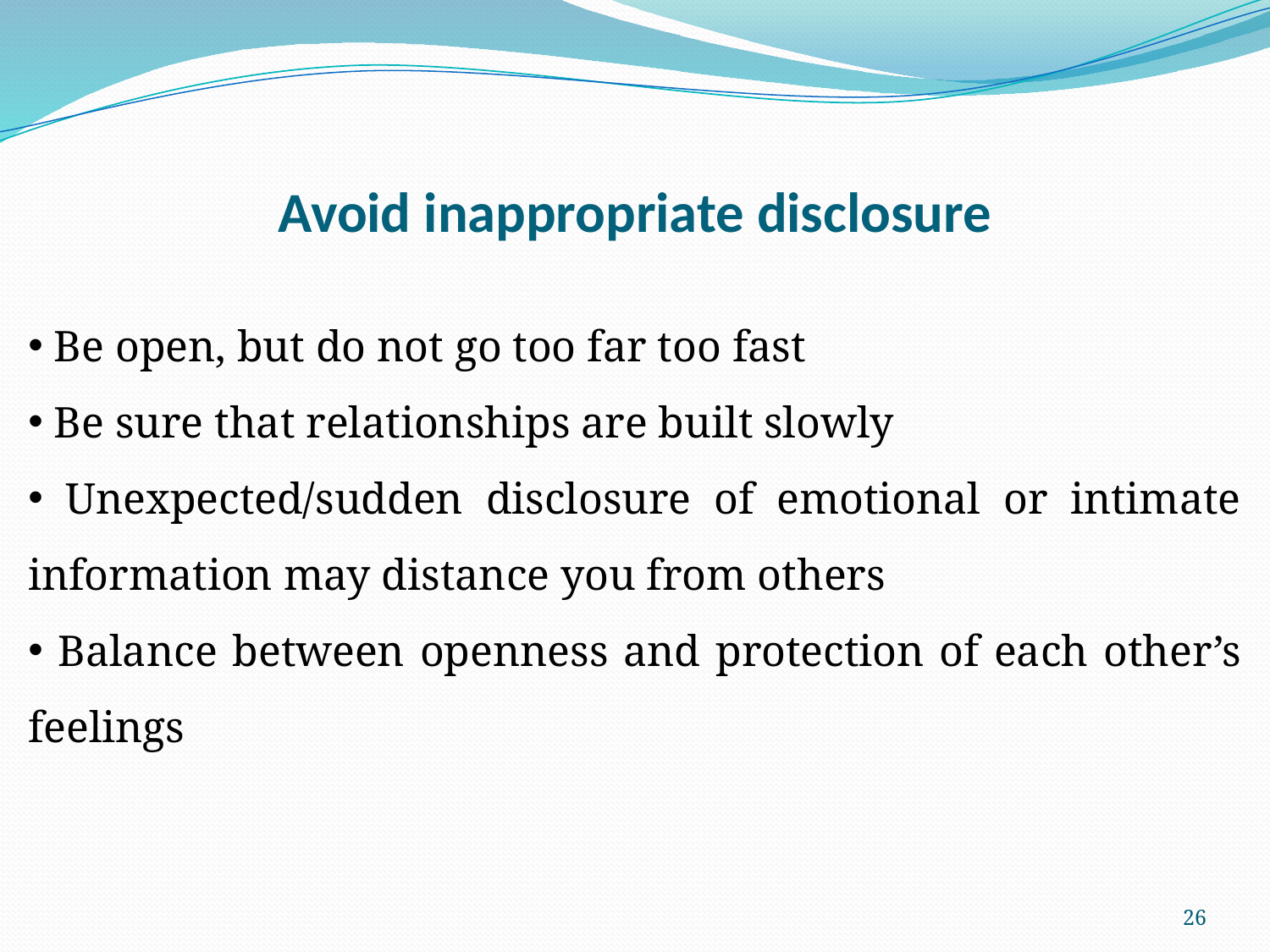

# Avoid inappropriate disclosure
 Be open, but do not go too far too fast
 Be sure that relationships are built slowly
 Unexpected/sudden disclosure of emotional or intimate information may distance you from others
 Balance between openness and protection of each other’s feelings
26